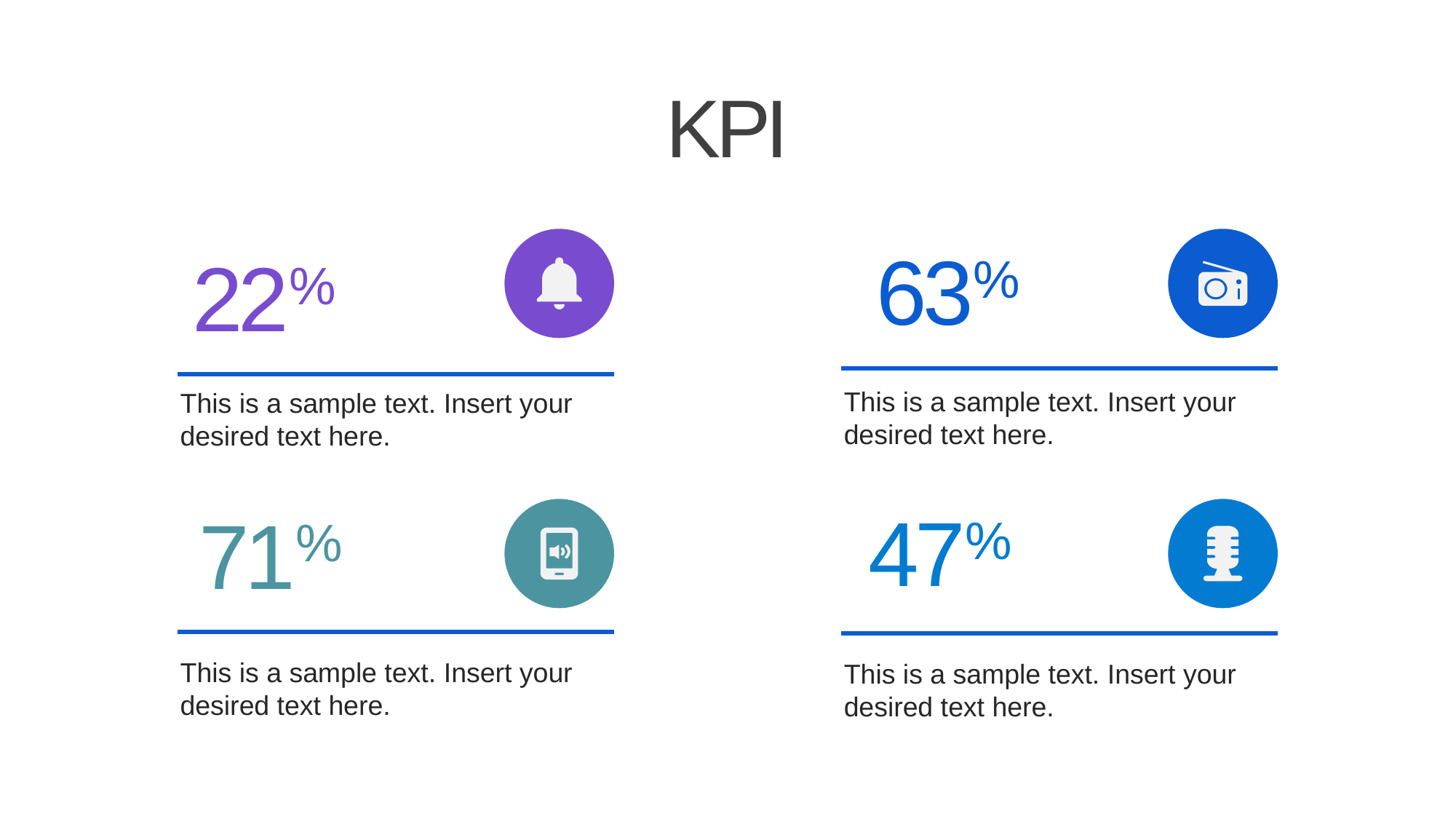

KPI
63%

22%

This is a sample text. Insert your desired text here.
This is a sample text. Insert your desired text here.
47%
71%

This is a sample text. Insert your desired text here.
This is a sample text. Insert your desired text here.